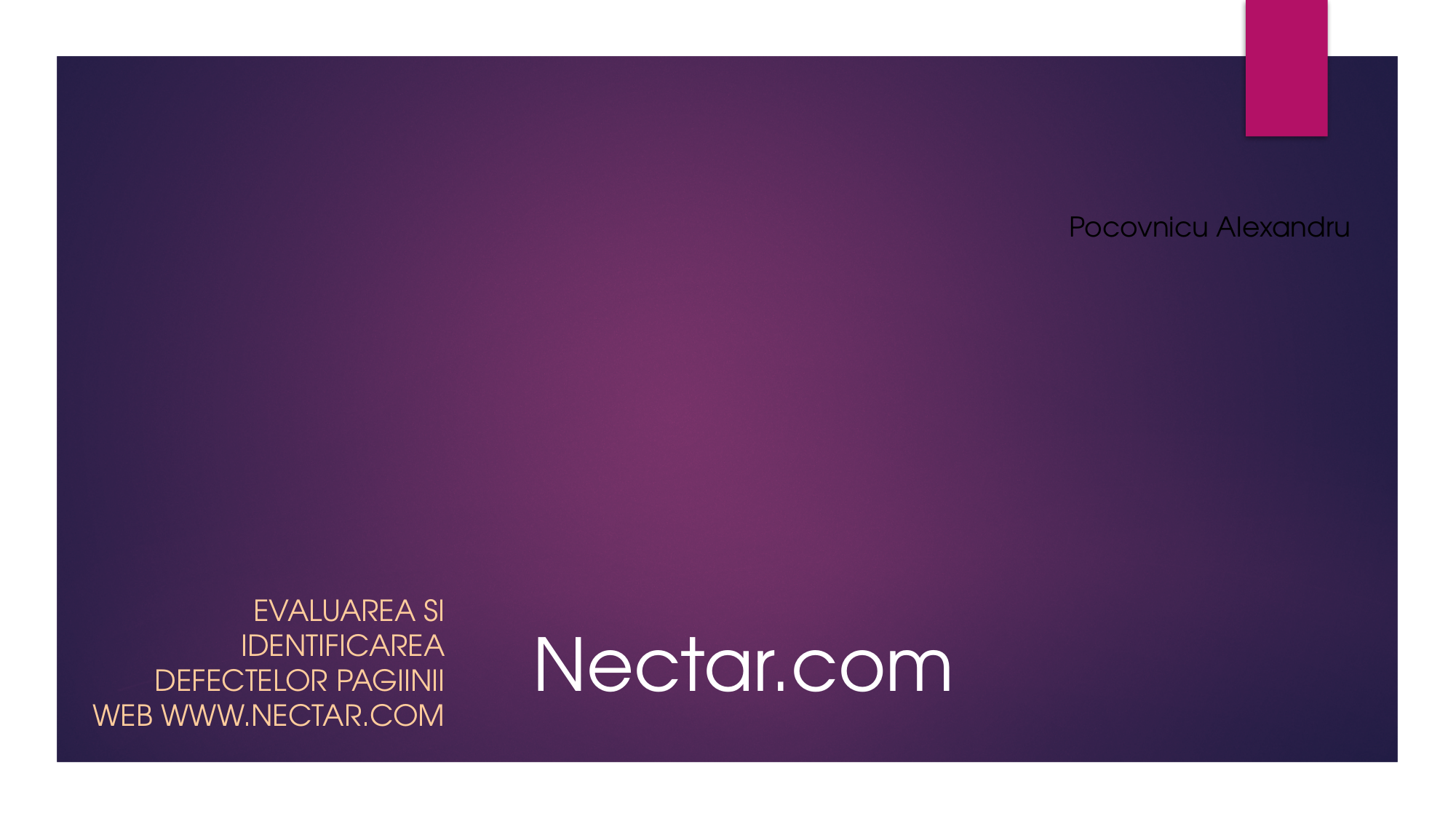

Pocovnicu Alexandru
# Nectar.com
Evaluarea si identificarea defectelor pagiinii web www.nectar.com